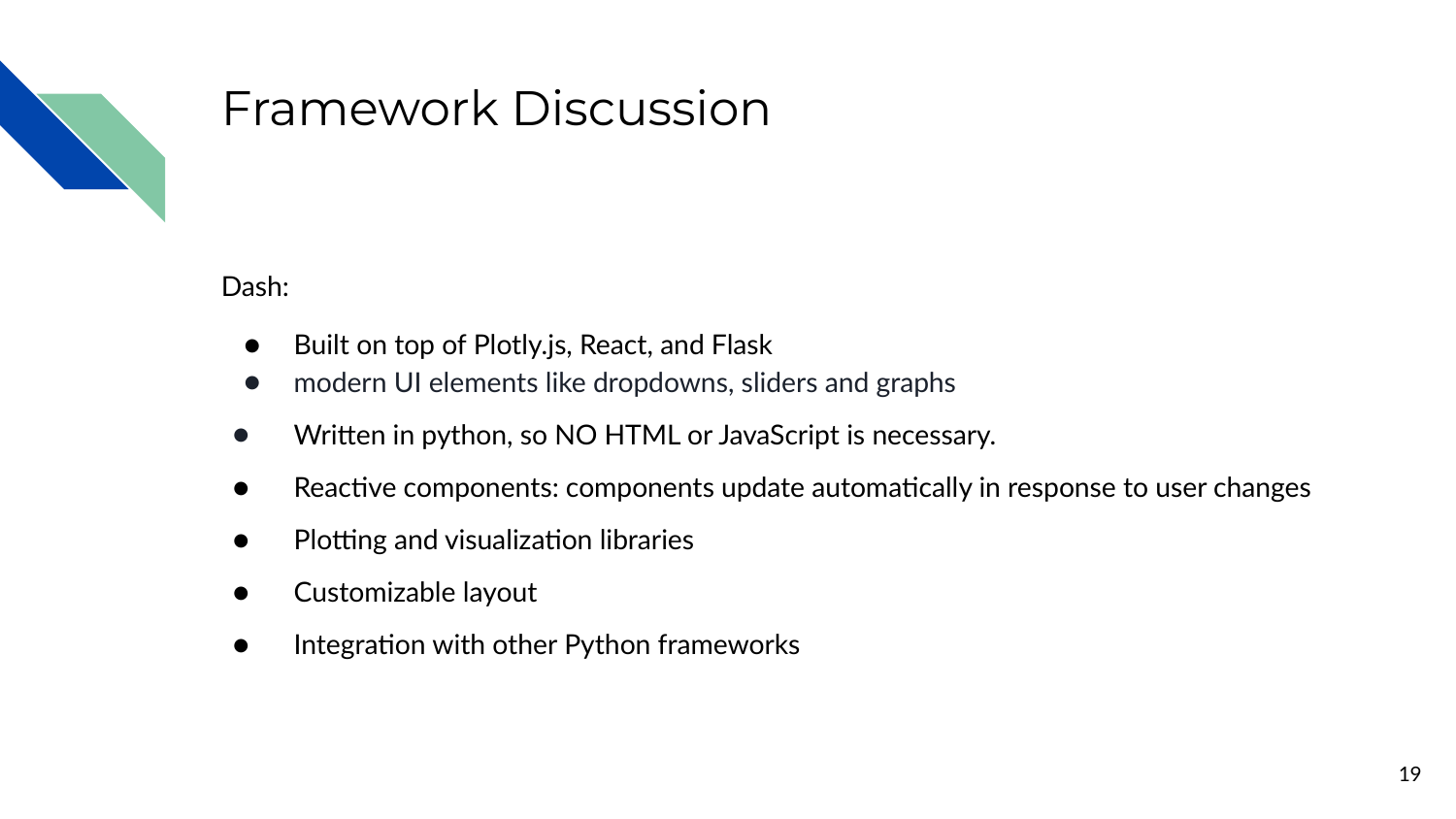

# Framework Discussion

Dash:
Built on top of Plotly.js, React, and Flask
modern UI elements like dropdowns, sliders and graphs
Written in python, so NO HTML or JavaScript is necessary.
Reactive components: components update automatically in response to user changes
Plotting and visualization libraries
Customizable layout
Integration with other Python frameworks

19